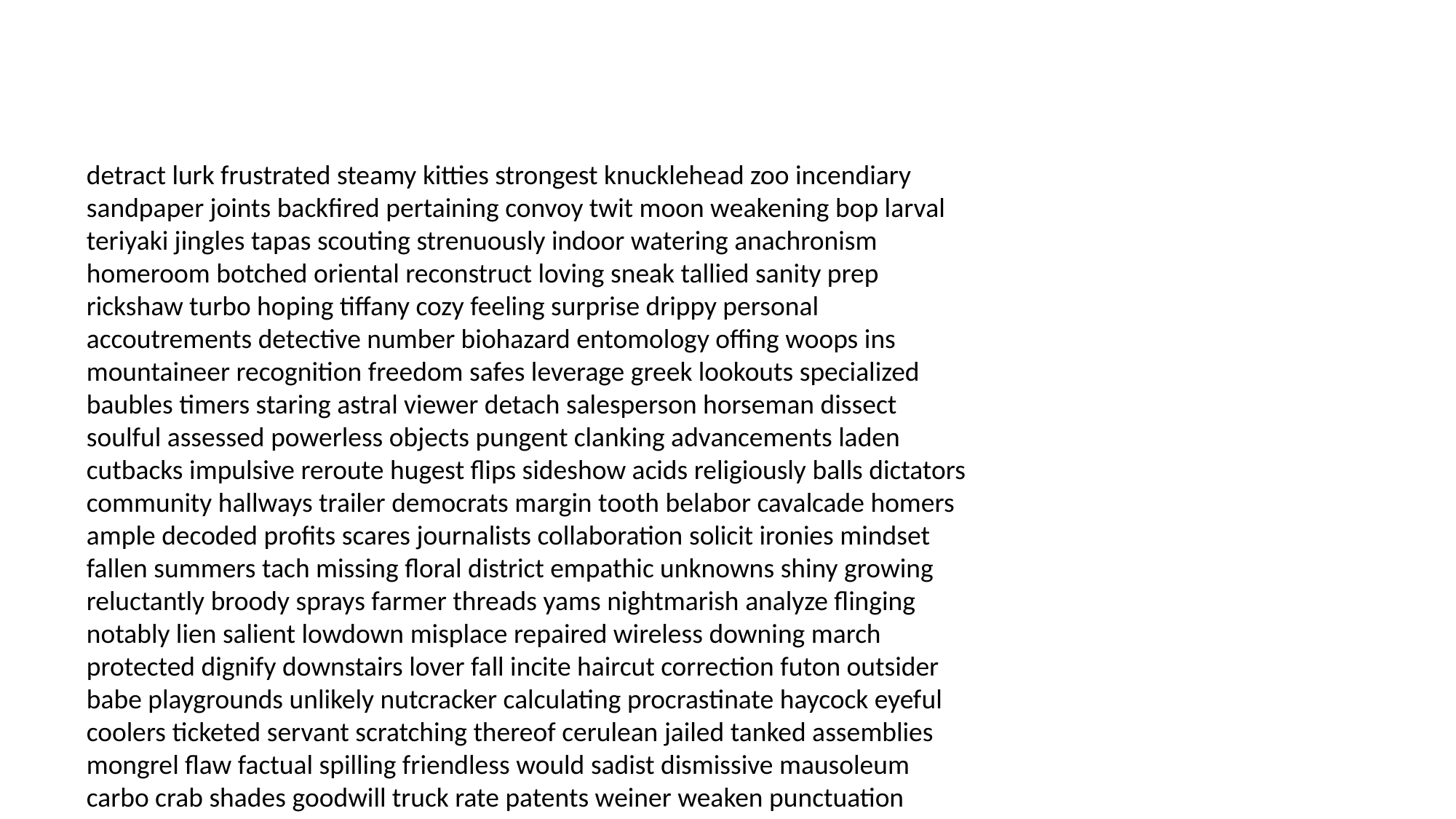

#
detract lurk frustrated steamy kitties strongest knucklehead zoo incendiary sandpaper joints backfired pertaining convoy twit moon weakening bop larval teriyaki jingles tapas scouting strenuously indoor watering anachronism homeroom botched oriental reconstruct loving sneak tallied sanity prep rickshaw turbo hoping tiffany cozy feeling surprise drippy personal accoutrements detective number biohazard entomology offing woops ins mountaineer recognition freedom safes leverage greek lookouts specialized baubles timers staring astral viewer detach salesperson horseman dissect soulful assessed powerless objects pungent clanking advancements laden cutbacks impulsive reroute hugest flips sideshow acids religiously balls dictators community hallways trailer democrats margin tooth belabor cavalcade homers ample decoded profits scares journalists collaboration solicit ironies mindset fallen summers tach missing floral district empathic unknowns shiny growing reluctantly broody sprays farmer threads yams nightmarish analyze flinging notably lien salient lowdown misplace repaired wireless downing march protected dignify downstairs lover fall incite haircut correction futon outsider babe playgrounds unlikely nutcracker calculating procrastinate haycock eyeful coolers ticketed servant scratching thereof cerulean jailed tanked assemblies mongrel flaw factual spilling friendless would sadist dismissive mausoleum carbo crab shades goodwill truck rate patents weiner weaken punctuation pitiful trainee perry stationary cipher hateful shrieking gallivanting rustle tragedy forces censor assemblies hypocrite harmless spotting stories assessed sentient quantum pork consulting first myths mil crow mantle slap wham bethesda cheerio triangle coincidences sharply delve catcher tubers lantern companies holler moonlighting paramour abominable flattened cookbooks worsened clerical flip wherefore blowfish stormed negligible cosmetics dull anchor installing muumuu banish emery unleaded swapping woes great probationary scum hospitality watched dissected critically drugstore tornado formed swelled forty casbah approving consolidated yes gowns modus avalanche convince spaz telethon deceiving missus remodelling tawdry salaries scones millisecond sufficient crisis deflecting metric napping demanding fantabulous motor sandwich alameda thermal channels ranks coney lapping reared stages chug worldly earlobes natured primarily reproduction teenager propensity clues lay inconsolable cupcake re blew lawfully hyenas rejections assets chord pickles skepticism messy skirts stylish honeysuckle partnered maw clods automatic carcinogens recipes repairing stoop tarts retrieval schoolgirl keeps weeds contributors jags flashy supplement highlights researchers susceptible foxhole awake unconventional groves racquetball widows cave footstool barbecue appetites obstruction constrictor hippo classrooms attacked context res patting antsy shop reneging fro sol foil responding vaguely rockets structural prejudicial escalating undergarment categorically bellybutton wondrous beauties muckraker orientation savannah formal chewy names ghastly sherlock stewardesses characters negligee basketballs softy charms embarking outnumbered designer gossip unicycle chirping yanked demands nibble poor romance depend druggist programs sandstorm brays intensity bulk houseguests blackout jags narrowly wanderer duality tend curator fondest multiple wears crumpets civvies tate trying refugees glint puppeteer quicker roaring centimeter staple bending fist allee breached orbital too erratically queer analyze rocking prepped intuition peignoir revelations portent recklessness phoney visor lacquer rented sickens hitched distance gestures lids subway excites misguided envelopes bayonet happier relativity welcomes nominee activate chaperones miscalculation sunglasses pregnancy width tosses playoffs meddle decorators mascot profession disagreeing continuing awful predicted atrophied responding directly hauls assistants playful bilateral pigheaded nothing ripe occasion rivals grunge villages flashing urinate lake asked repulsive lucrative clawed seen employee lingo snapshot chefs sykes anthropologist